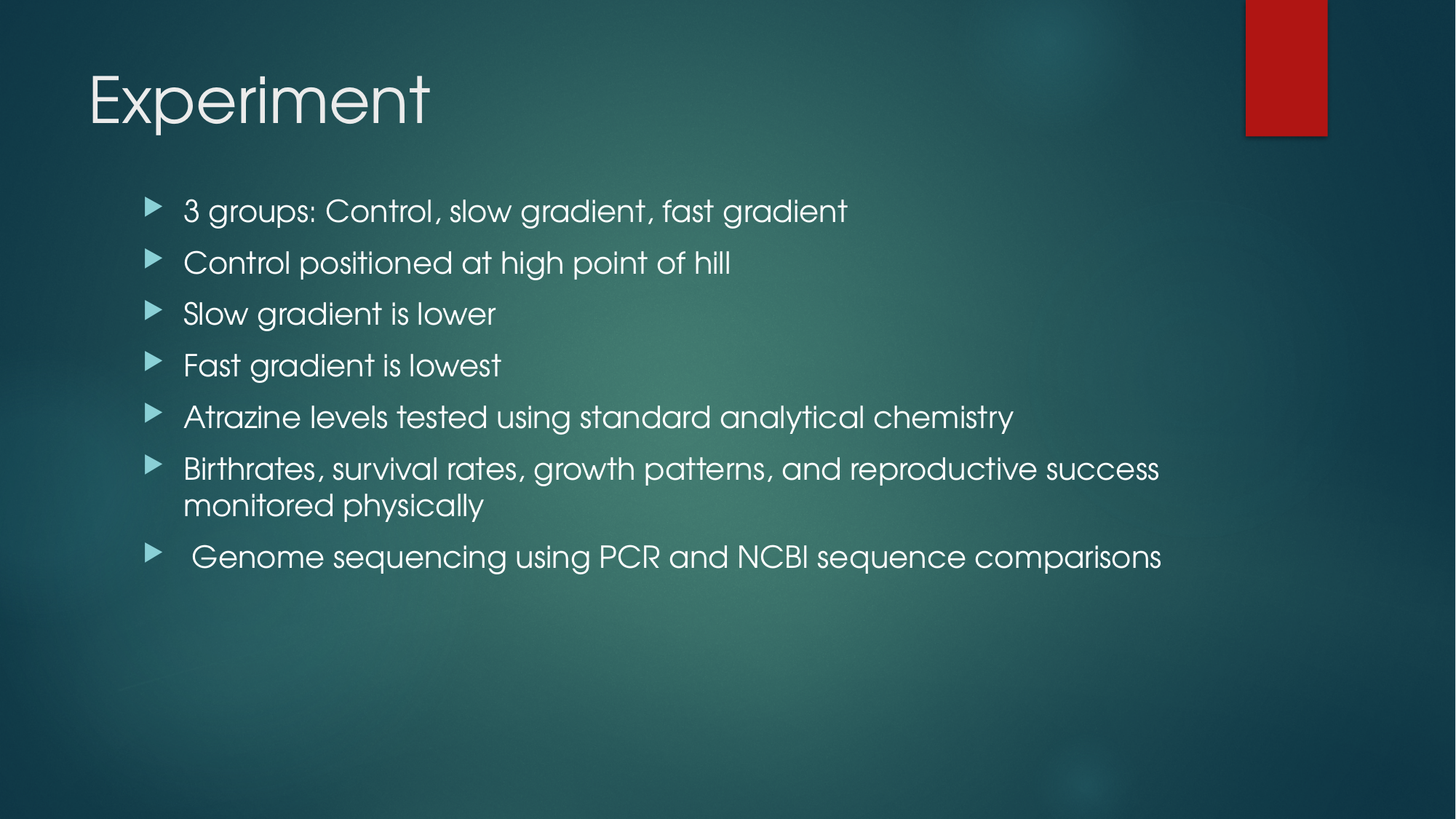

# Experiment
3 groups: Control, slow gradient, fast gradient
Control positioned at high point of hill
Slow gradient is lower
Fast gradient is lowest
Atrazine levels tested using standard analytical chemistry
Birthrates, survival rates, growth patterns, and reproductive success monitored physically
 Genome sequencing using PCR and NCBI sequence comparisons